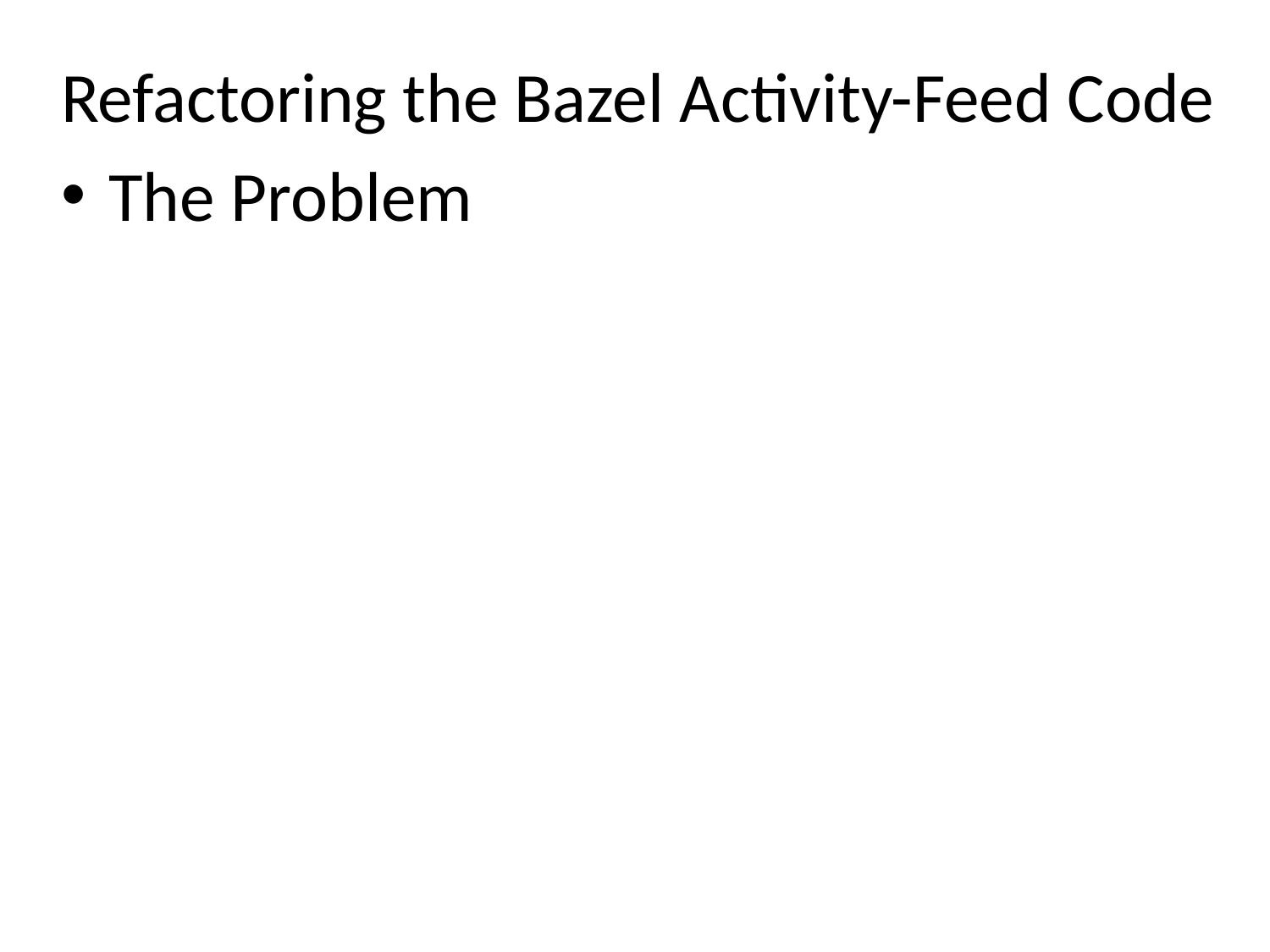

Refactoring the Bazel Activity-Feed Code
The Problem